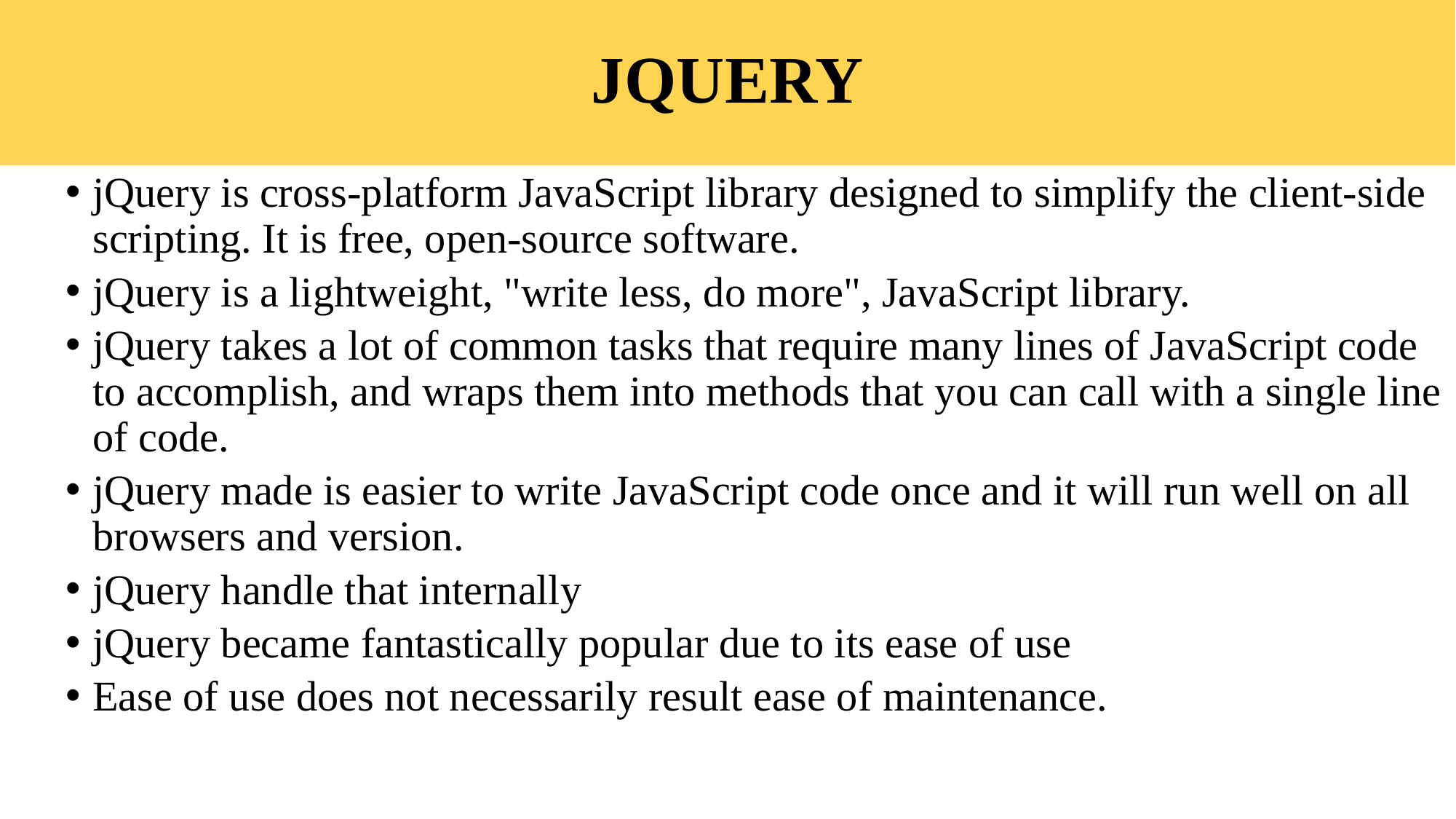

# JQUERY
jQuery is cross-platform JavaScript library designed to simplify the client-side scripting. It is free, open-source software.
jQuery is a lightweight, "write less, do more", JavaScript library.
jQuery takes a lot of common tasks that require many lines of JavaScript code to accomplish, and wraps them into methods that you can call with a single line of code.
jQuery made is easier to write JavaScript code once and it will run well on all browsers and version.
jQuery handle that internally
jQuery became fantastically popular due to its ease of use
Ease of use does not necessarily result ease of maintenance.